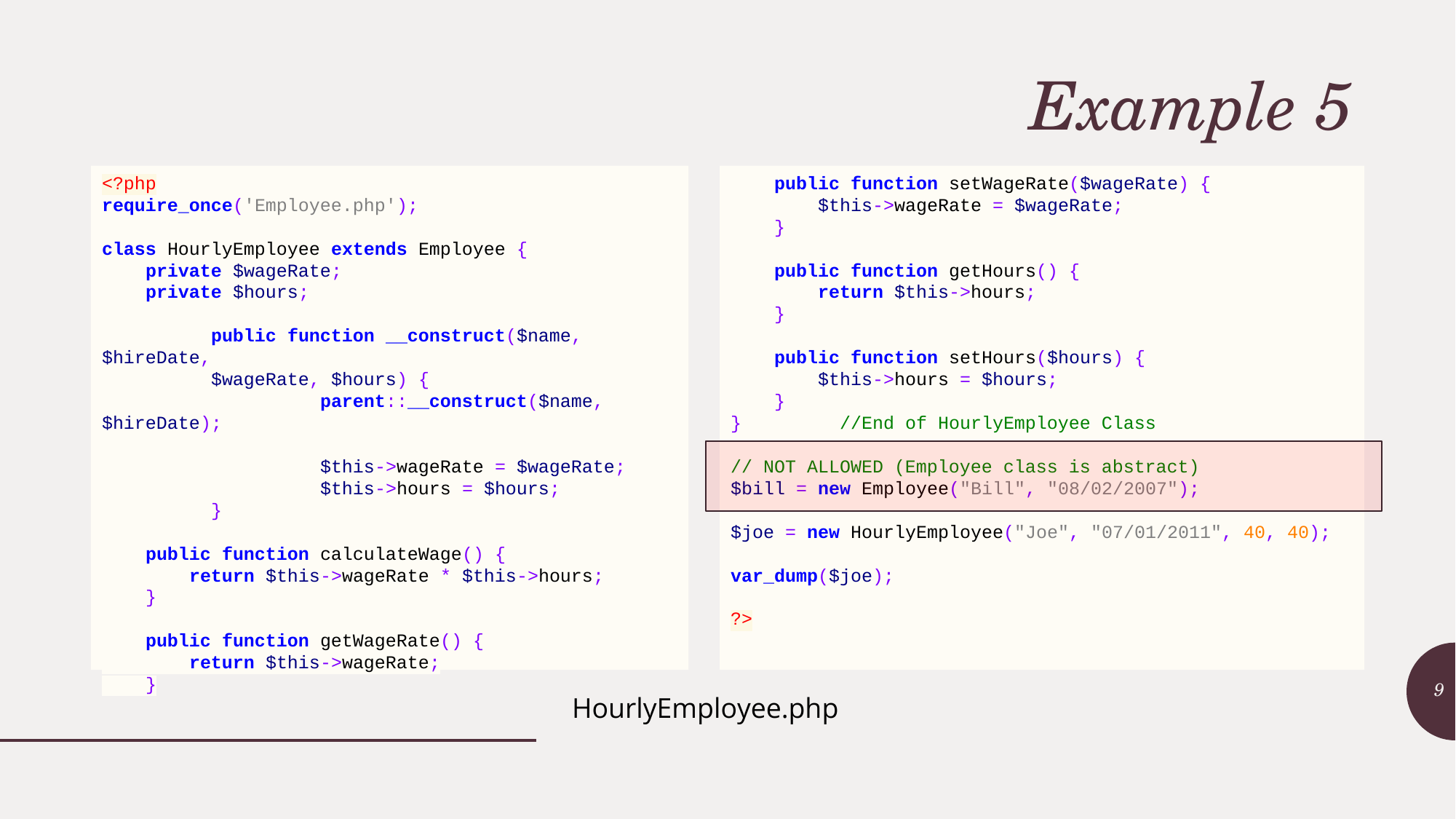

# Example 5
    public function setWageRate($wageRate) {
        $this->wageRate = $wageRate;
    }

    public function getHours() {
        return $this->hours;
    }

    public function setHours($hours) {
        $this->hours = $hours;
    }
}	//End of HourlyEmployee Class

// NOT ALLOWED (Employee class is abstract)
$bill = new Employee("Bill", "08/02/2007");

$joe = new HourlyEmployee("Joe", "07/01/2011", 40, 40);

var_dump($joe);

?>
<?php
require_once('Employee.php');

class HourlyEmployee extends Employee {
    private $wageRate;
    private $hours;

	public function __construct($name, $hireDate,
          $wageRate, $hours) {
		parent::__construct($name, $hireDate);

		$this->wageRate = $wageRate;
		$this->hours = $hours;
	}

    public function calculateWage() {
        return $this->wageRate * $this->hours;
    }

    public function getWageRate() {
        return $this->wageRate;
    }

9
HourlyEmployee.php